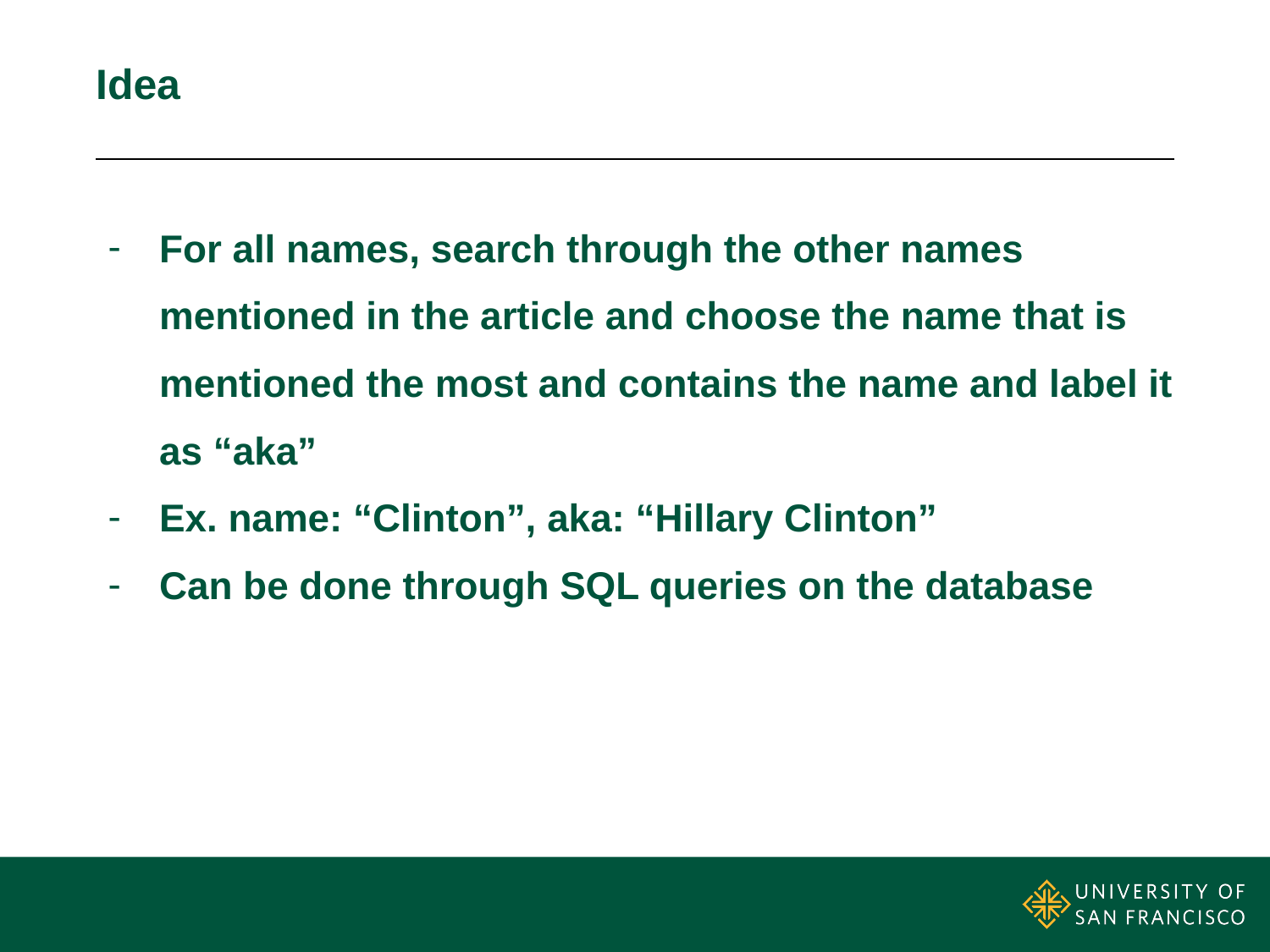

# Idea
For all names, search through the other names mentioned in the article and choose the name that is mentioned the most and contains the name and label it as “aka”
Ex. name: “Clinton”, aka: “Hillary Clinton”
Can be done through SQL queries on the database